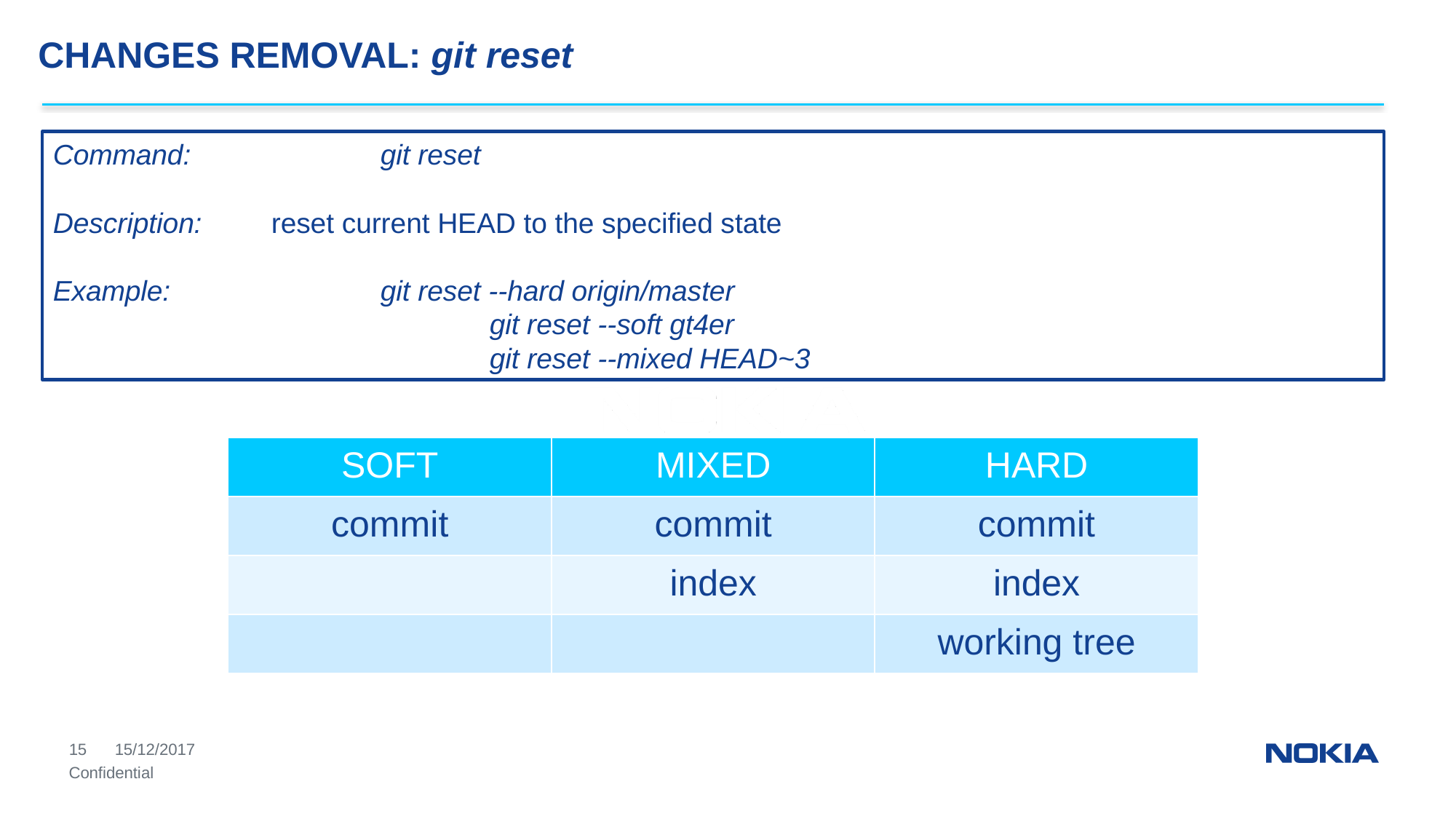

CHANGES REMOVAL: git reset
Command:		git reset

Description:    	reset current HEAD to the specified state

Example:  		git reset --hard origin/master
				git reset --soft gt4er
				git reset --mixed HEAD~3
| SOFT | MIXED | HARD |
| --- | --- | --- |
| commit | commit | commit |
|  | index | index |
|  |  | working tree |